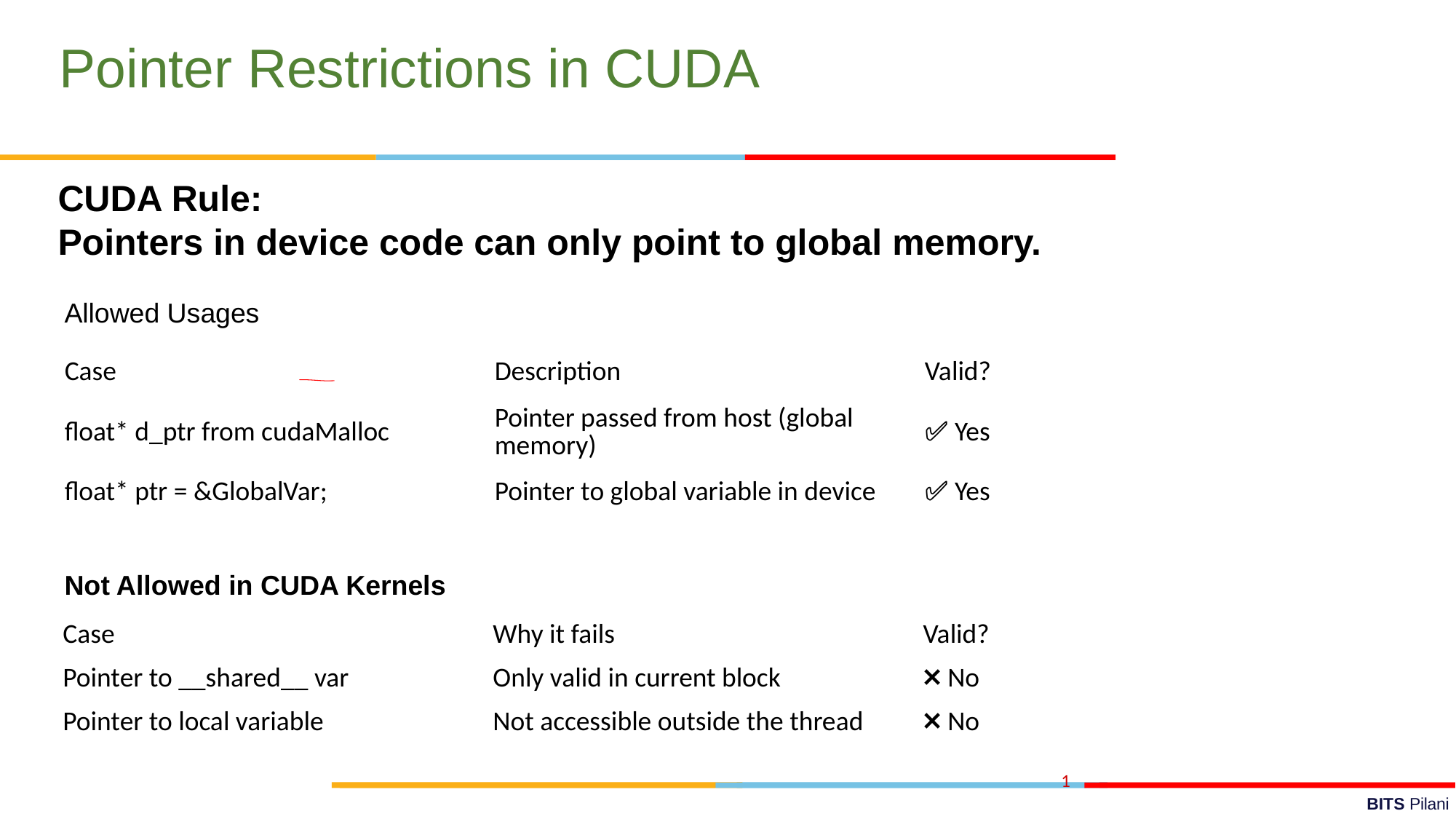

# Pointer Restrictions in CUDA
CUDA Rule:
Pointers in device code can only point to global memory.
Allowed Usages
| Case | Description | Valid? |
| --- | --- | --- |
| float\* d\_ptr from cudaMalloc | Pointer passed from host (global memory) | ✅ Yes |
| float\* ptr = &GlobalVar; | Pointer to global variable in device | ✅ Yes |

Not Allowed in CUDA Kernels
| Case | Why it fails | Valid? |
| --- | --- | --- |
| Pointer to \_\_shared\_\_ var | Only valid in current block | ❌ No |
| Pointer to local variable | Not accessible outside the thread | ❌ No |
1
BITS Pilani